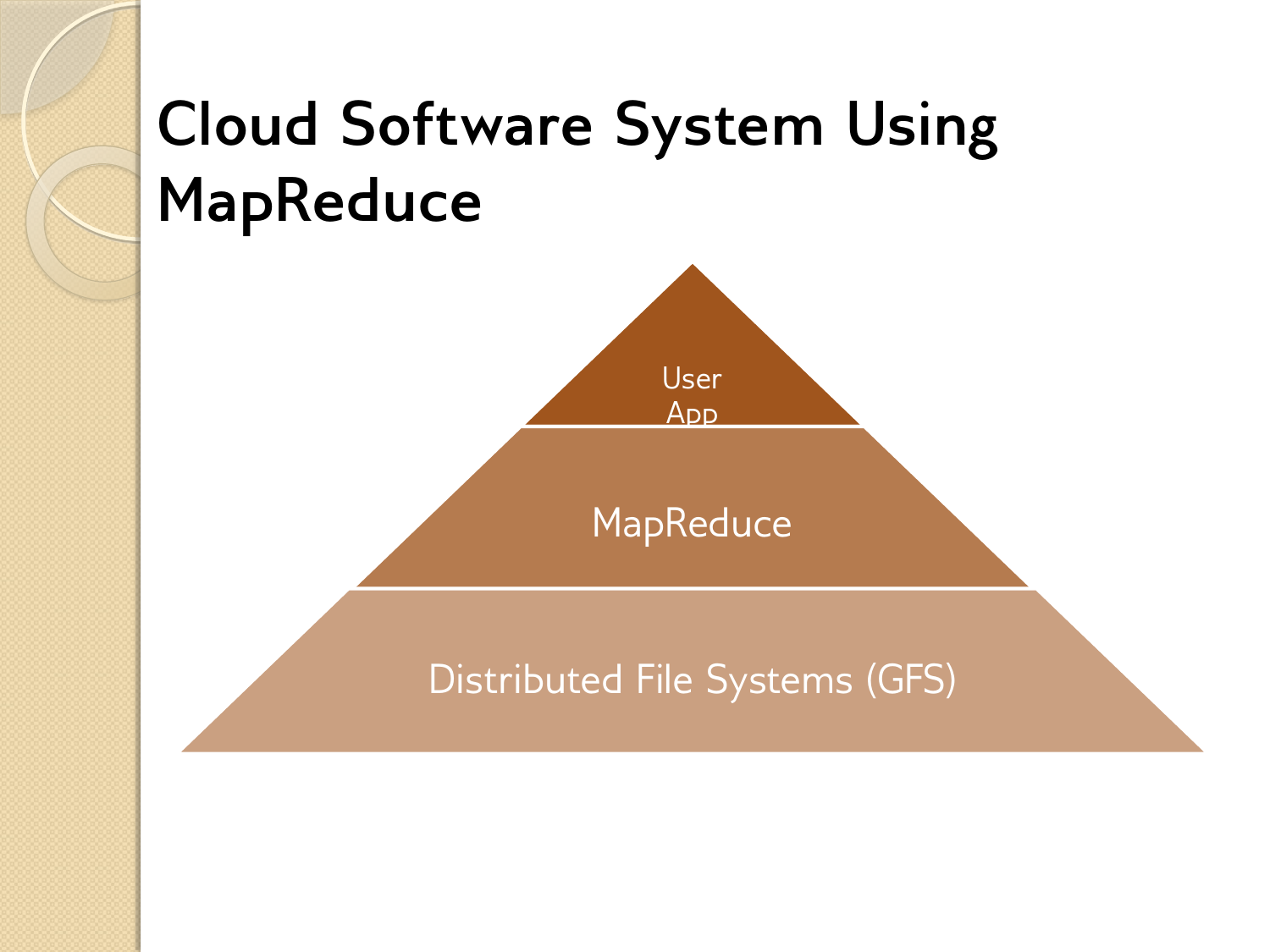

Cloud Software System Using MapReduce

User App
MapReduce
Distributed File Systems (GFS)